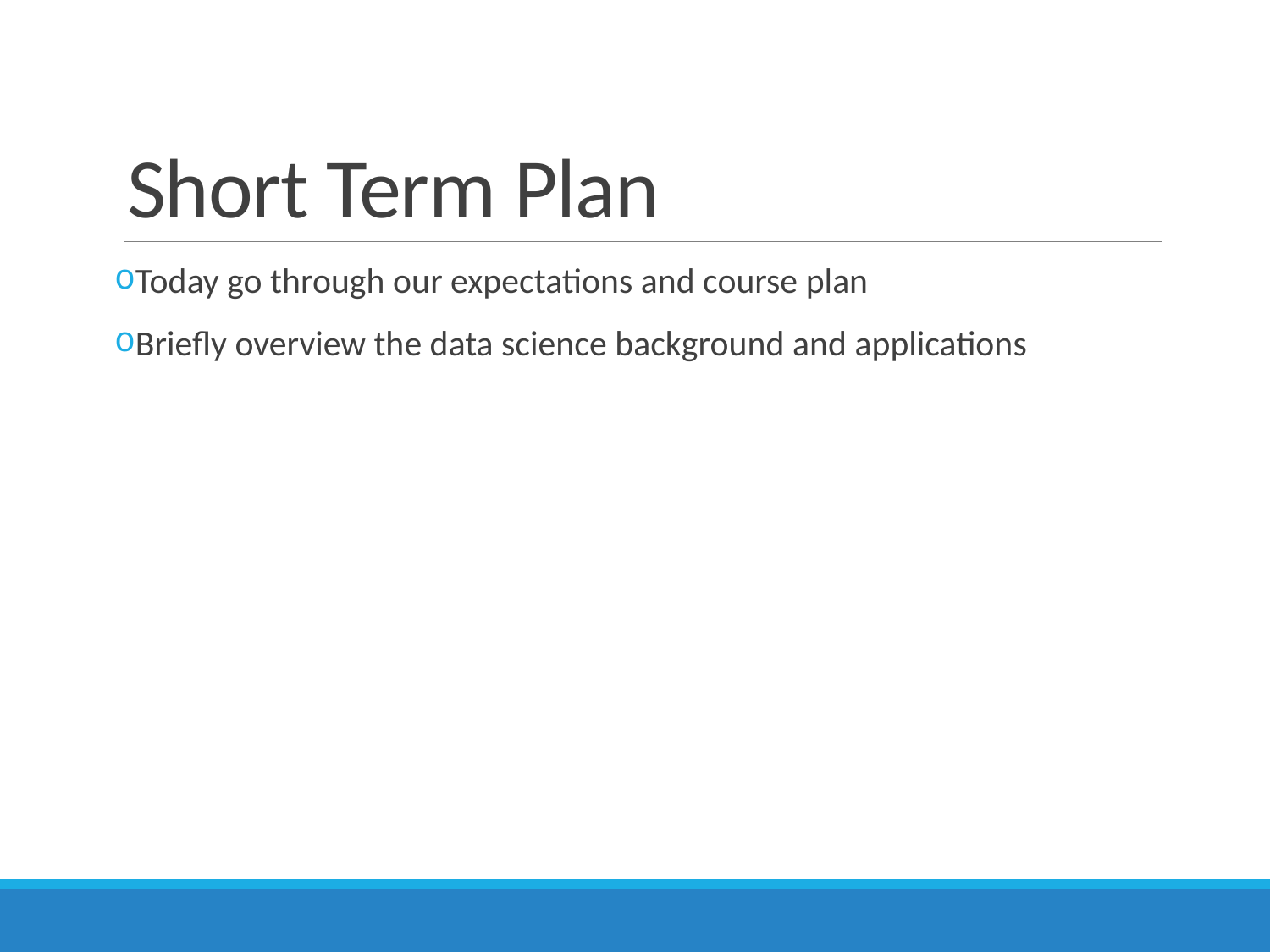

# Short Term Plan
Today go through our expectations and course plan
Briefly overview the data science background and applications